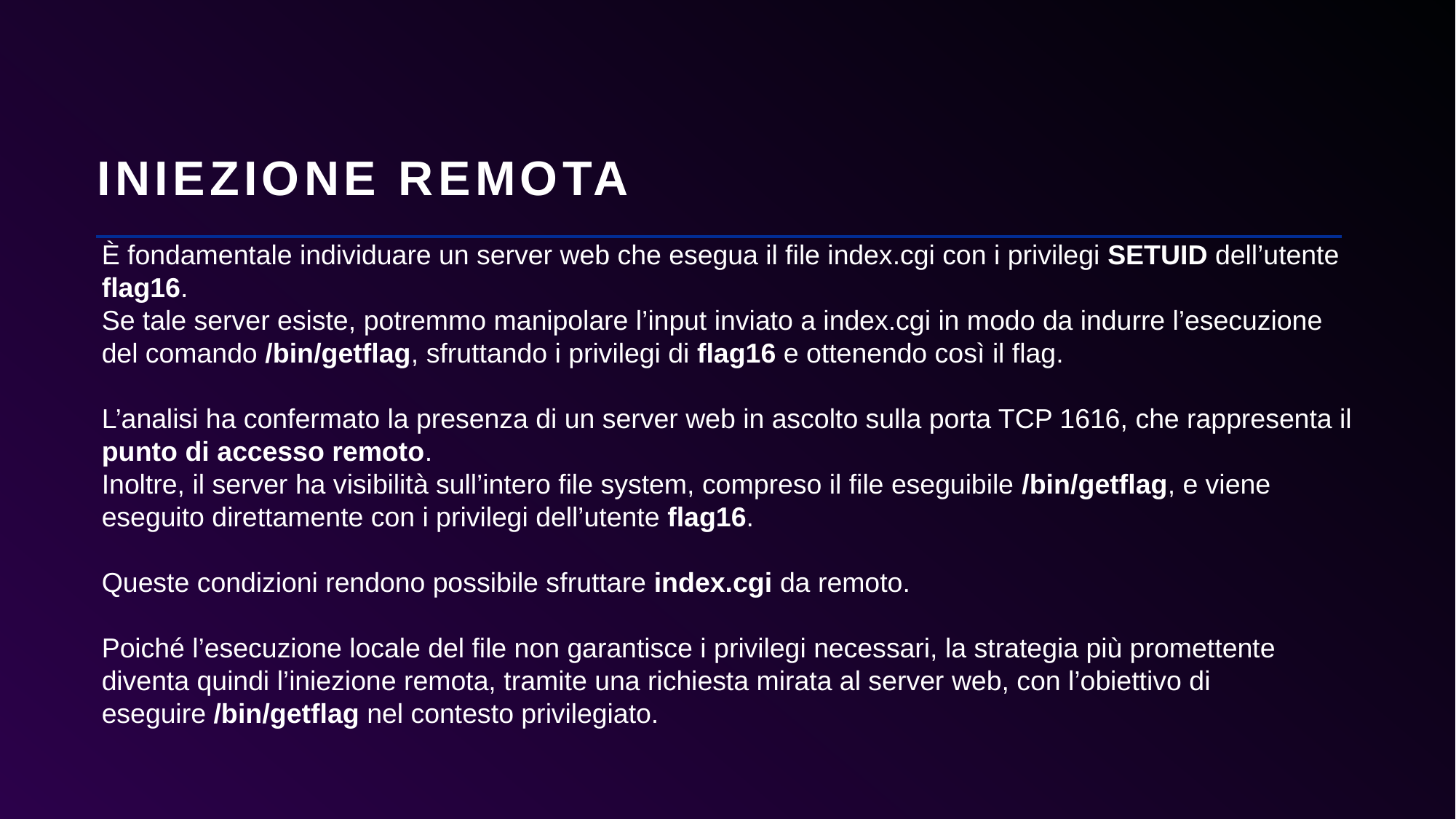

INIEZIONE REMOTA
È fondamentale individuare un server web che esegua il file index.cgi con i privilegi SETUID dell’utente flag16.
Se tale server esiste, potremmo manipolare l’input inviato a index.cgi in modo da indurre l’esecuzione del comando /bin/getflag, sfruttando i privilegi di flag16 e ottenendo così il flag.

L’analisi ha confermato la presenza di un server web in ascolto sulla porta TCP 1616, che rappresenta il punto di accesso remoto.
Inoltre, il server ha visibilità sull’intero file system, compreso il file eseguibile /bin/getflag, e viene eseguito direttamente con i privilegi dell’utente flag16.

Queste condizioni rendono possibile sfruttare index.cgi da remoto.

Poiché l’esecuzione locale del file non garantisce i privilegi necessari, la strategia più promettente diventa quindi l’iniezione remota, tramite una richiesta mirata al server web, con l’obiettivo di eseguire /bin/getflag nel contesto privilegiato.